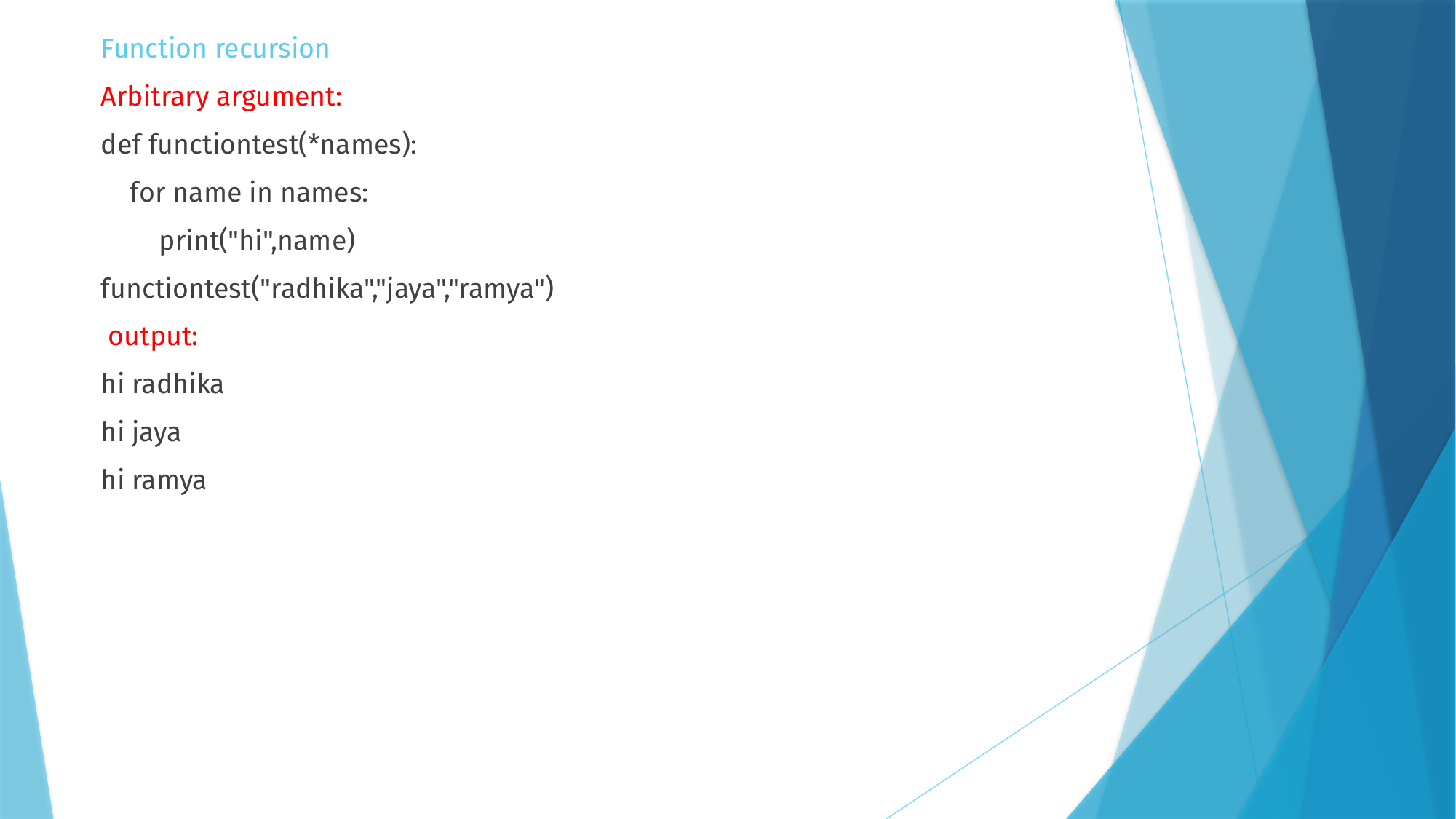

Function recursion
Arbitrary argument:
def functiontest(*names):
    for name in names:
        print("hi",name)
functiontest("radhika","jaya","ramya")
 output:
hi radhika
hi jaya
hi ramya